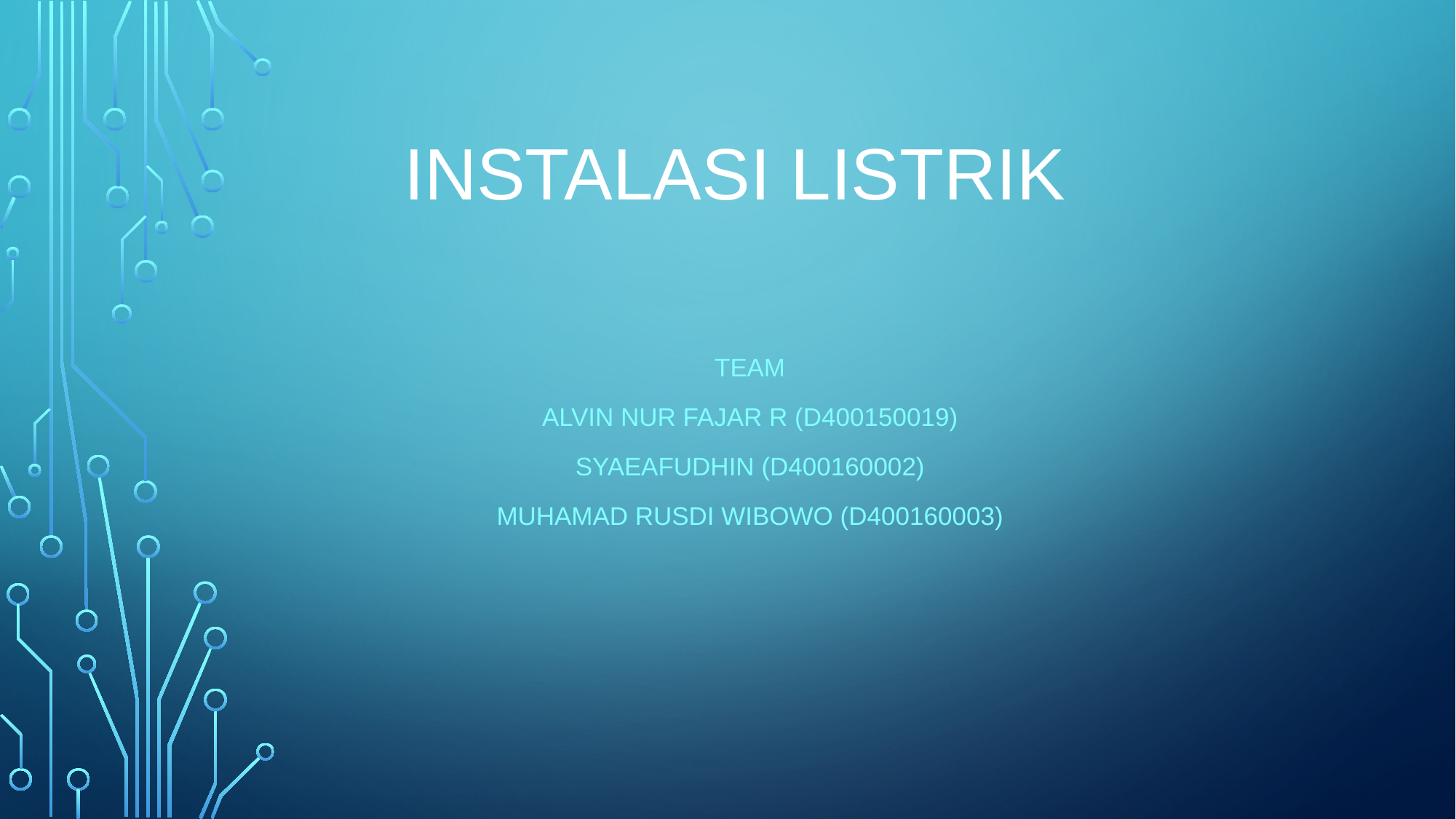

# INSTALASI LISTRIK
TEAM
AlVIN nur fajar r (D400150019)
Syaeafudhin (D400160002)
Muhamad Rusdi Wibowo (d400160003)